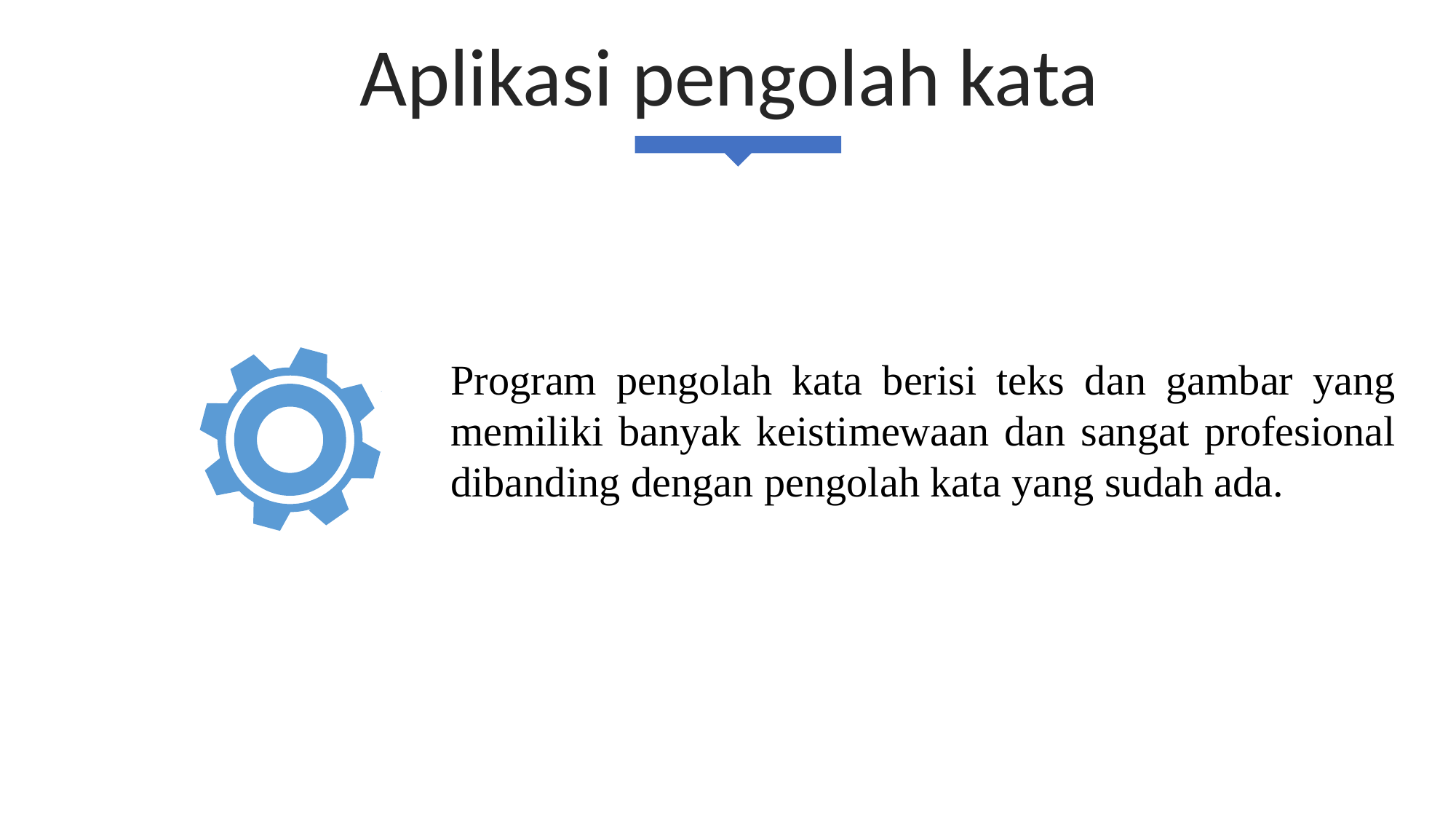

Aplikasi pengolah kata

Program pengolah kata berisi teks dan gambar yang memiliki banyak keistimewaan dan sangat profesional dibanding dengan pengolah kata yang sudah ada.